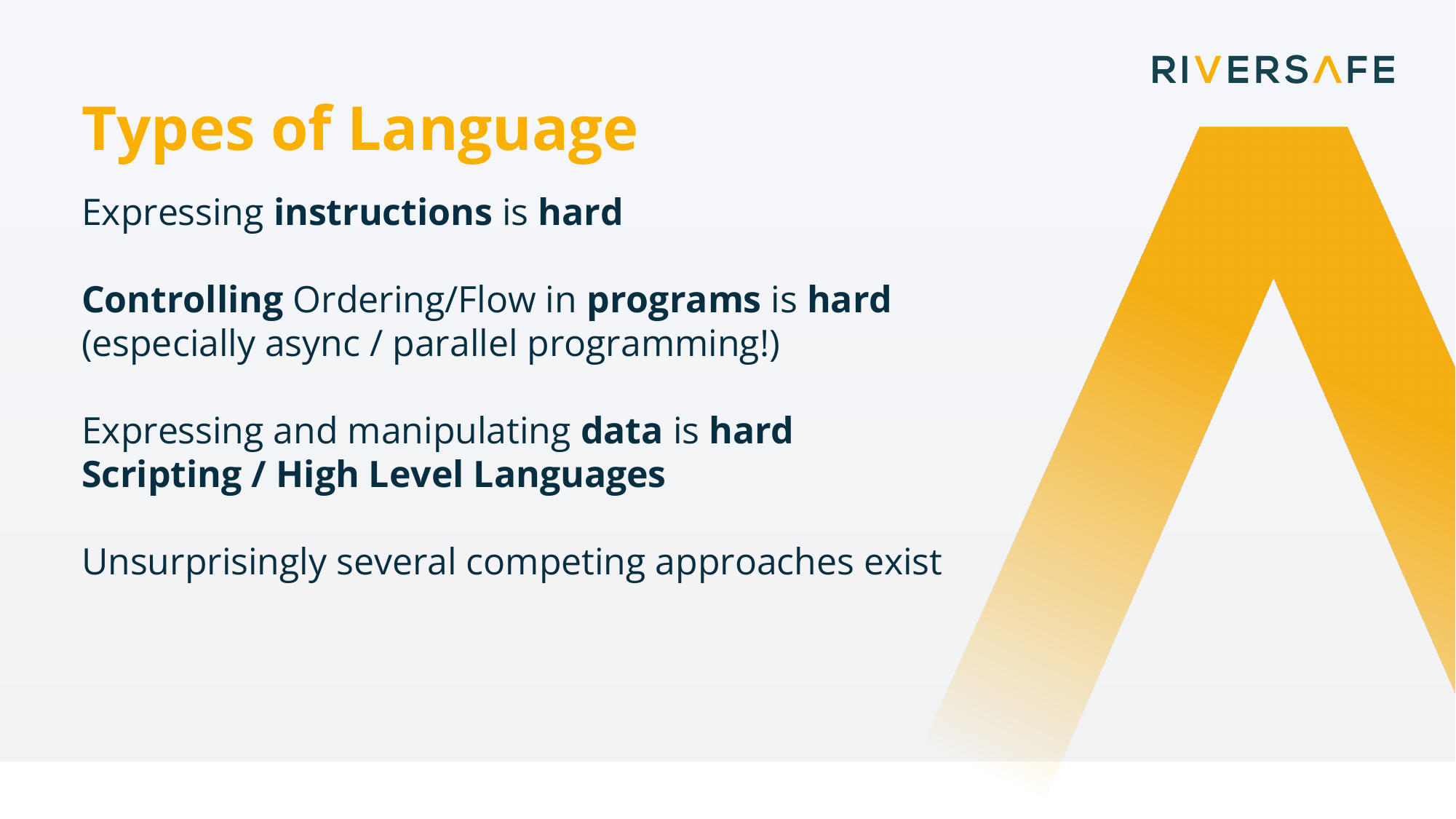

Types of Language
Expressing instructions is hard

Controlling Ordering/Flow in programs is hard
(especially async / parallel programming!)

Expressing and manipulating data is hard
Scripting / High Level Languages
Unsurprisingly several competing approaches exist